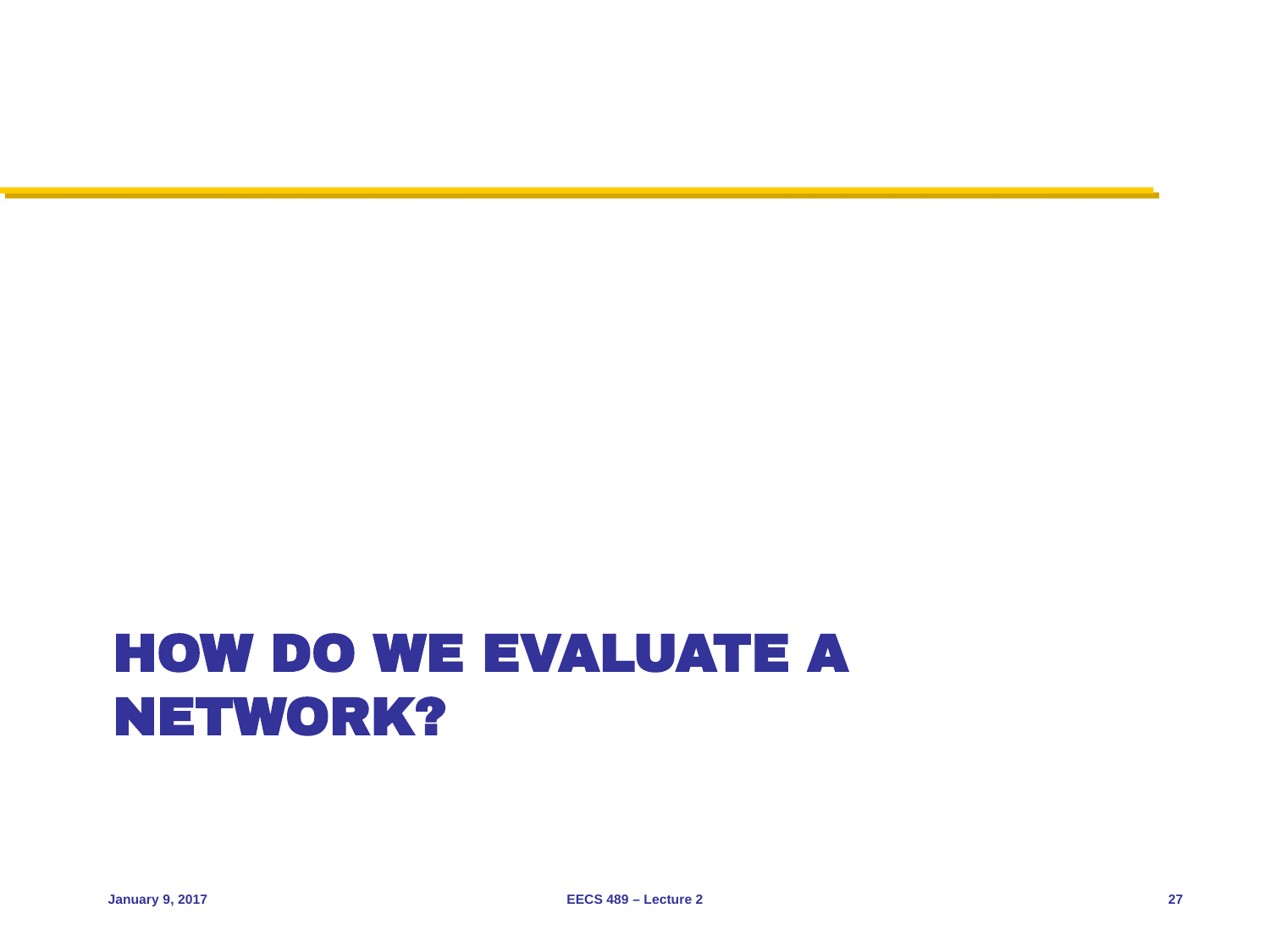

# How do we evaluate a network?
January 9, 2017
EECS 489 – Lecture 2
27